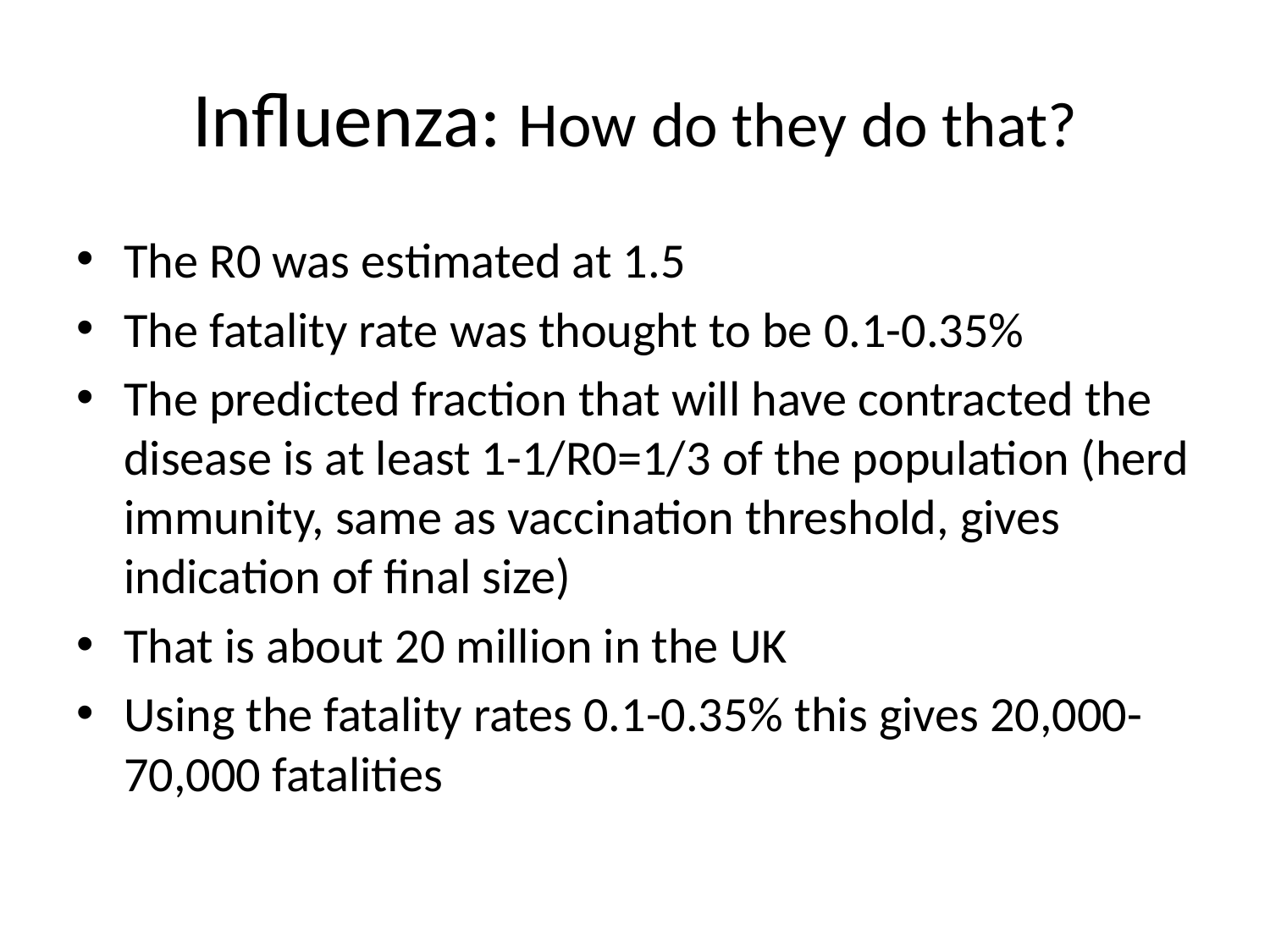

# Influenza: How do they do that?
The R0 was estimated at 1.5
The fatality rate was thought to be 0.1-0.35%
The predicted fraction that will have contracted the disease is at least 1-1/R0=1/3 of the population (herd immunity, same as vaccination threshold, gives indication of final size)
That is about 20 million in the UK
Using the fatality rates 0.1-0.35% this gives 20,000-70,000 fatalities